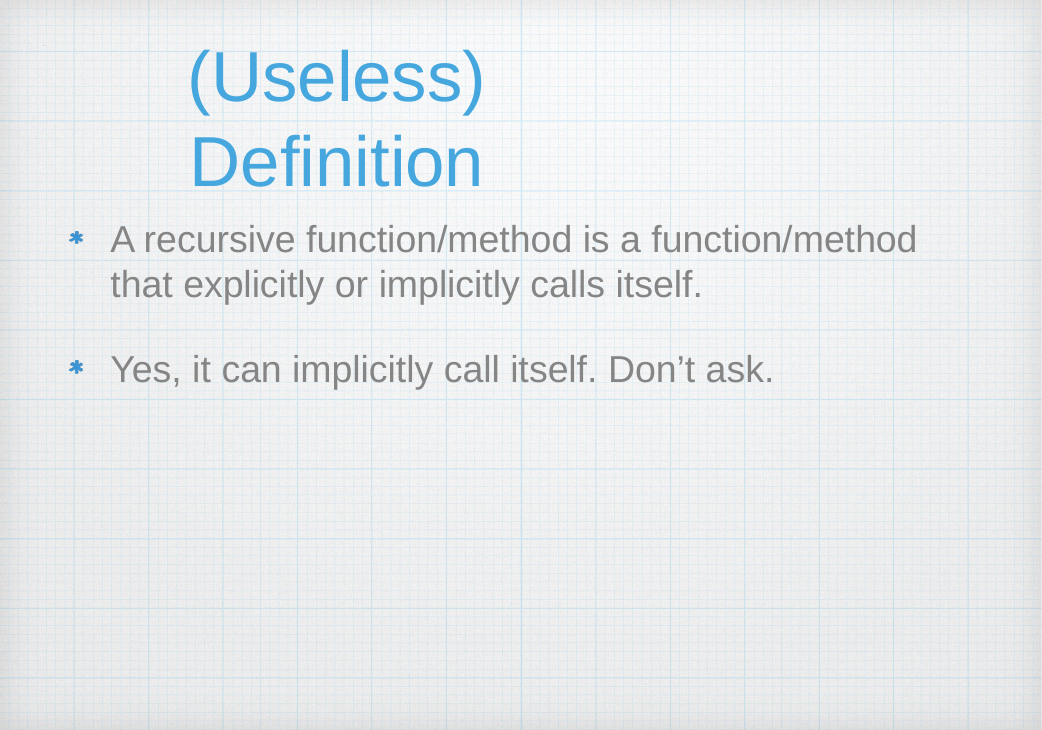

# (Useless) Definition
A recursive function/method is a function/method that explicitly or implicitly calls itself.
Yes, it can implicitly call itself. Don’t ask.